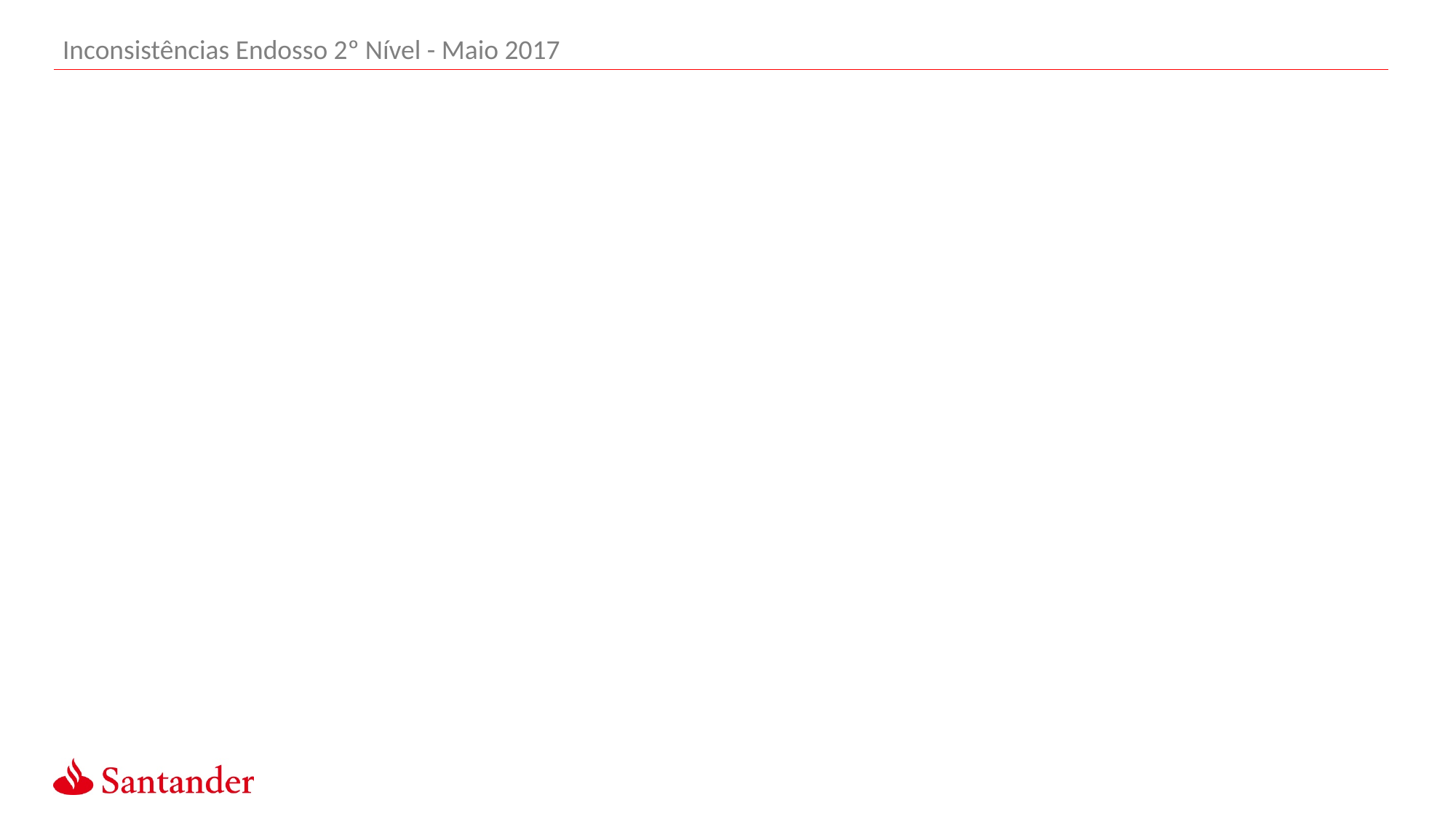

Inconsistências Endosso 2º Nível - Maio 2017